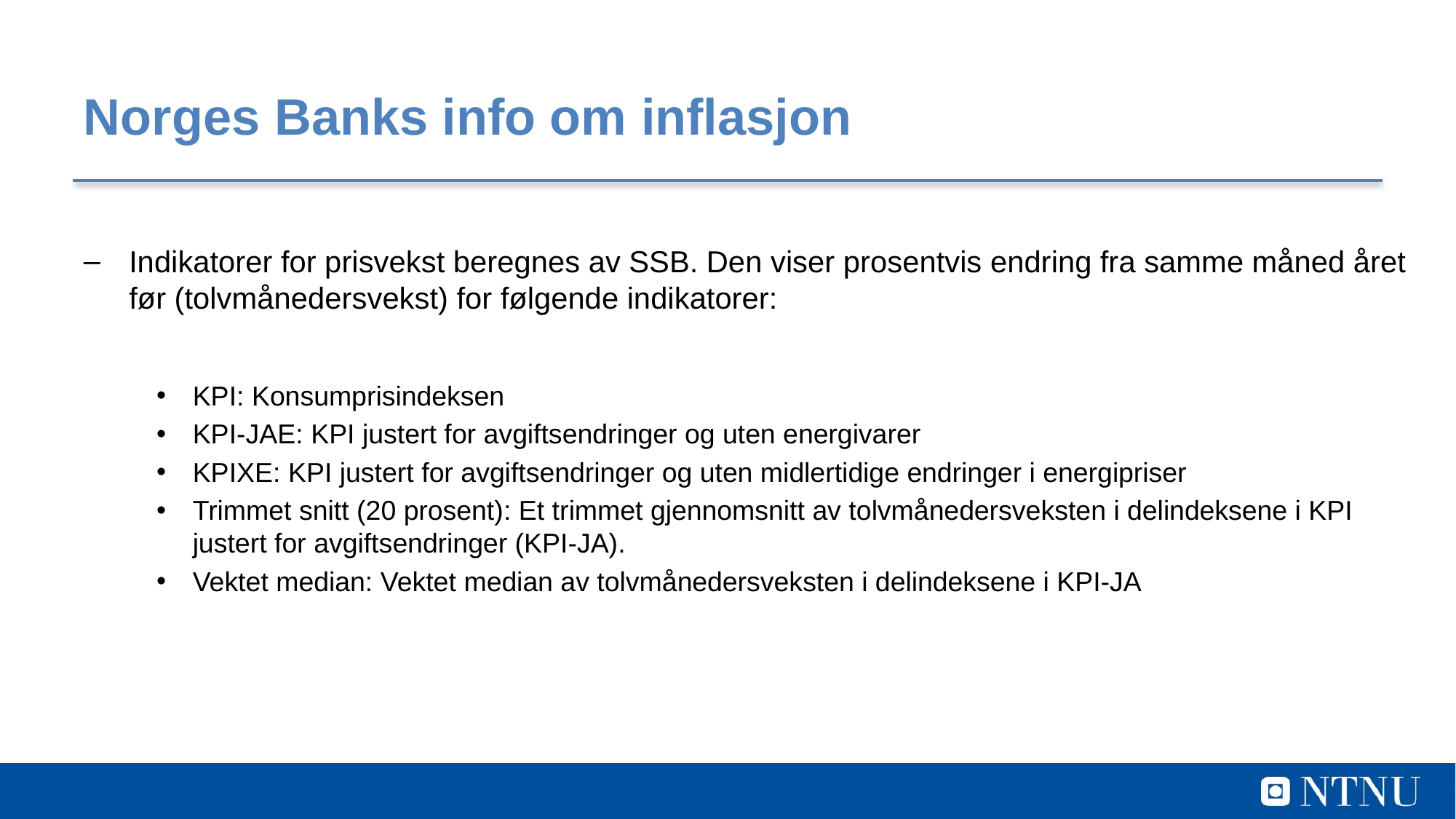

# Norges Banks info om inflasjon

Indikatorer for prisvekst beregnes av SSB. Den viser prosentvis endring fra samme måned året før (tolvmånedersvekst) for følgende indikatorer:

KPI: Konsumprisindeksen
KPI-JAE: KPI justert for avgiftsendringer og uten energivarer
KPIXE: KPI justert for avgiftsendringer og uten midlertidige endringer i energipriser
Trimmet snitt (20 prosent): Et trimmet gjennomsnitt av tolvmånedersveksten i delindeksene i KPI justert for avgiftsendringer (KPI-JA).
Vektet median: Vektet median av tolvmånedersveksten i delindeksene i KPI-JA